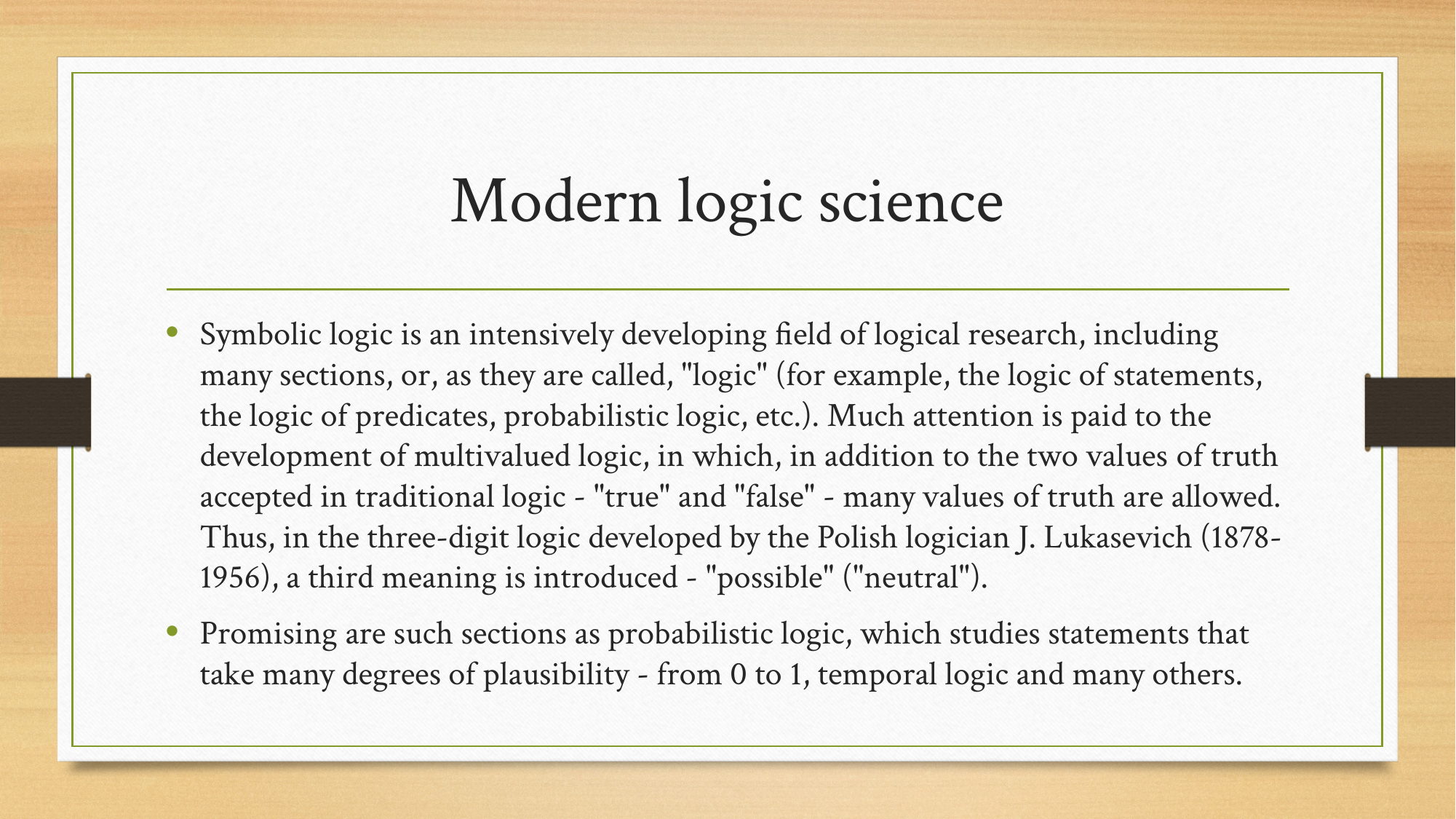

# Modern logic science
Symbolic logic is an intensively developing field of logical research, including many sections, or, as they are called, "logic" (for example, the logic of statements, the logic of predicates, probabilistic logic, etc.). Much attention is paid to the development of multivalued logic, in which, in addition to the two values ​​of truth accepted in traditional logic - "true" and "false" - many values ​​of truth are allowed. Thus, in the three-digit logic developed by the Polish logician J. Lukasevich (1878-1956), a third meaning is introduced - "possible" ("neutral").
Promising are such sections as probabilistic logic, which studies statements that take many degrees of plausibility - from 0 to 1, temporal logic and many others.